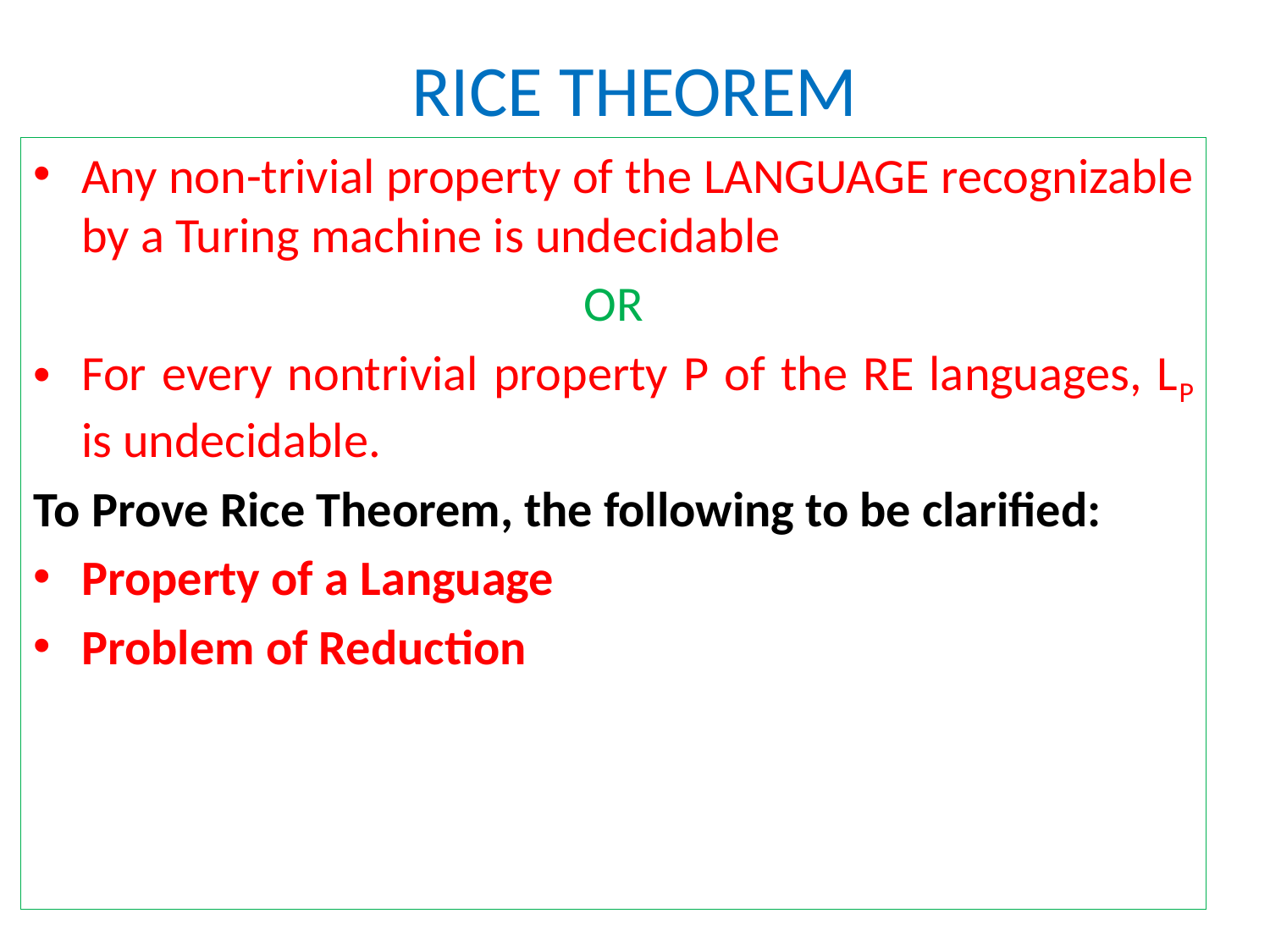

# RICE THEOREM
Any non-trivial property of the LANGUAGE recognizable by a Turing machine is undecidable
OR
For every nontrivial property P of the RE languages, LP is undecidable.
To Prove Rice Theorem, the following to be clarified:
Property of a Language
Problem of Reduction